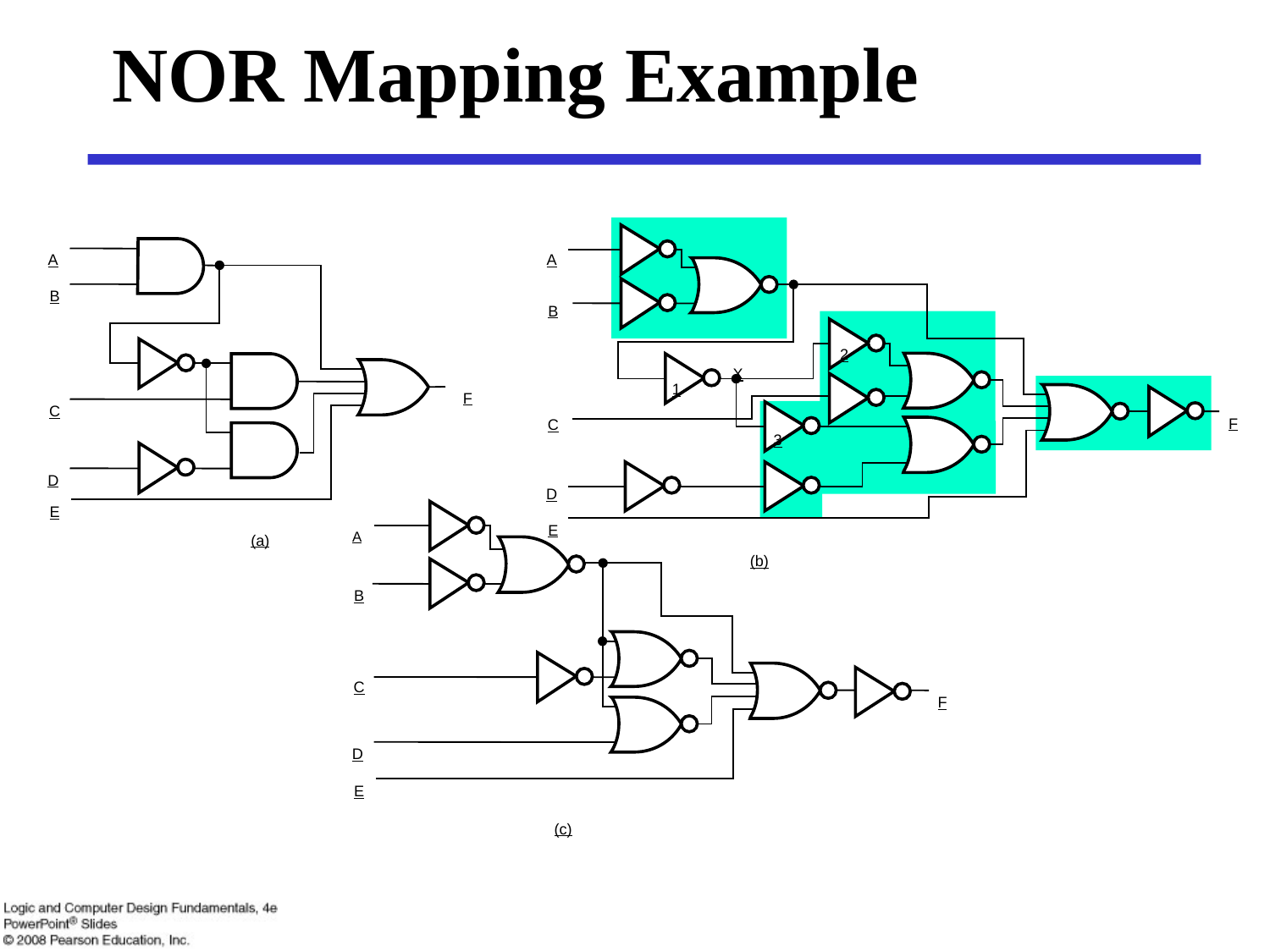

# NOR Mapping Example

A
A

B

B

2

X

1

F

C

F
C

3

D

D

E

E
A
(a)

(b)

B

C

F

D

E
(c)